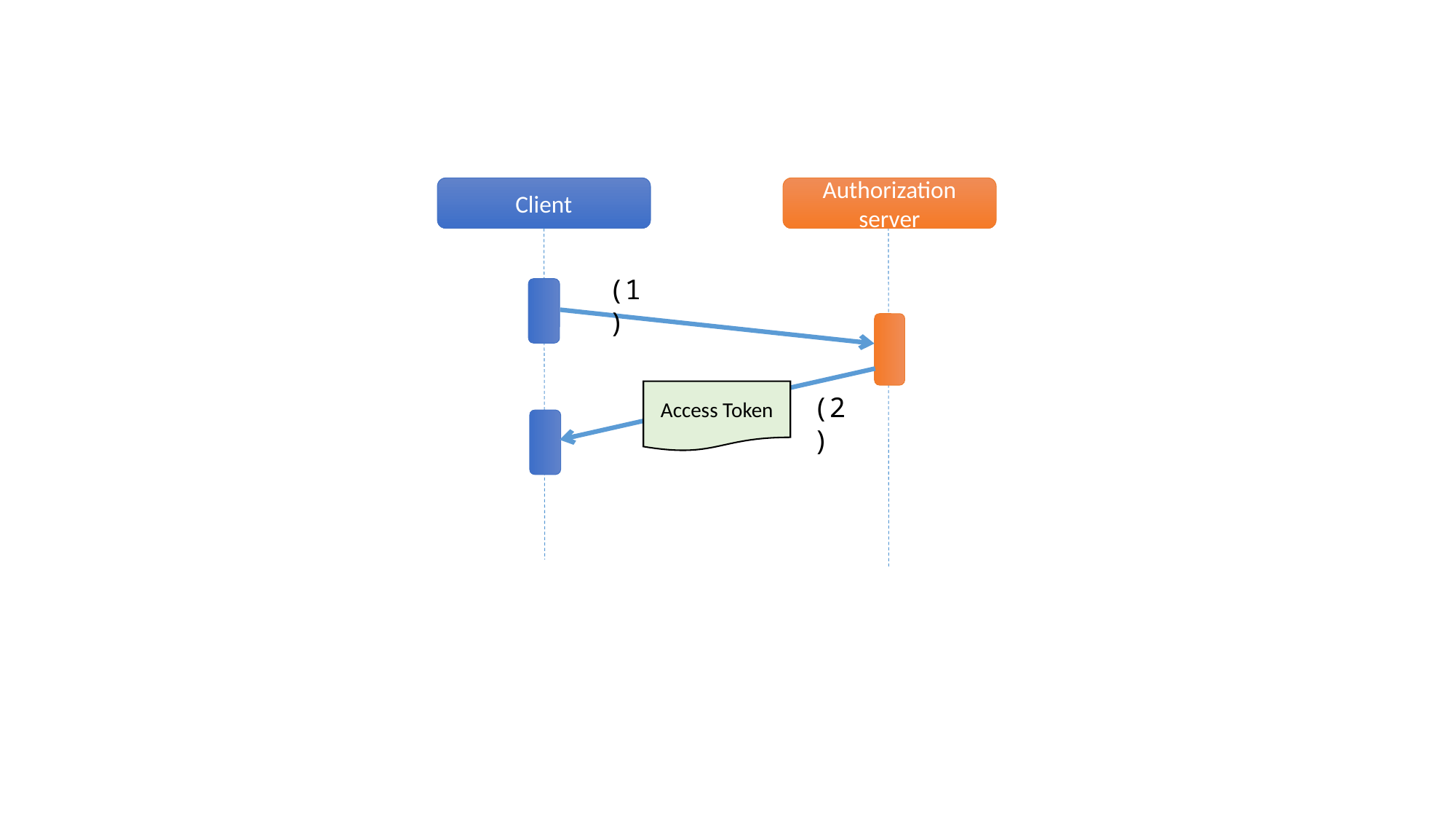

Client
Authorization server
(1)

Access Token
(2)